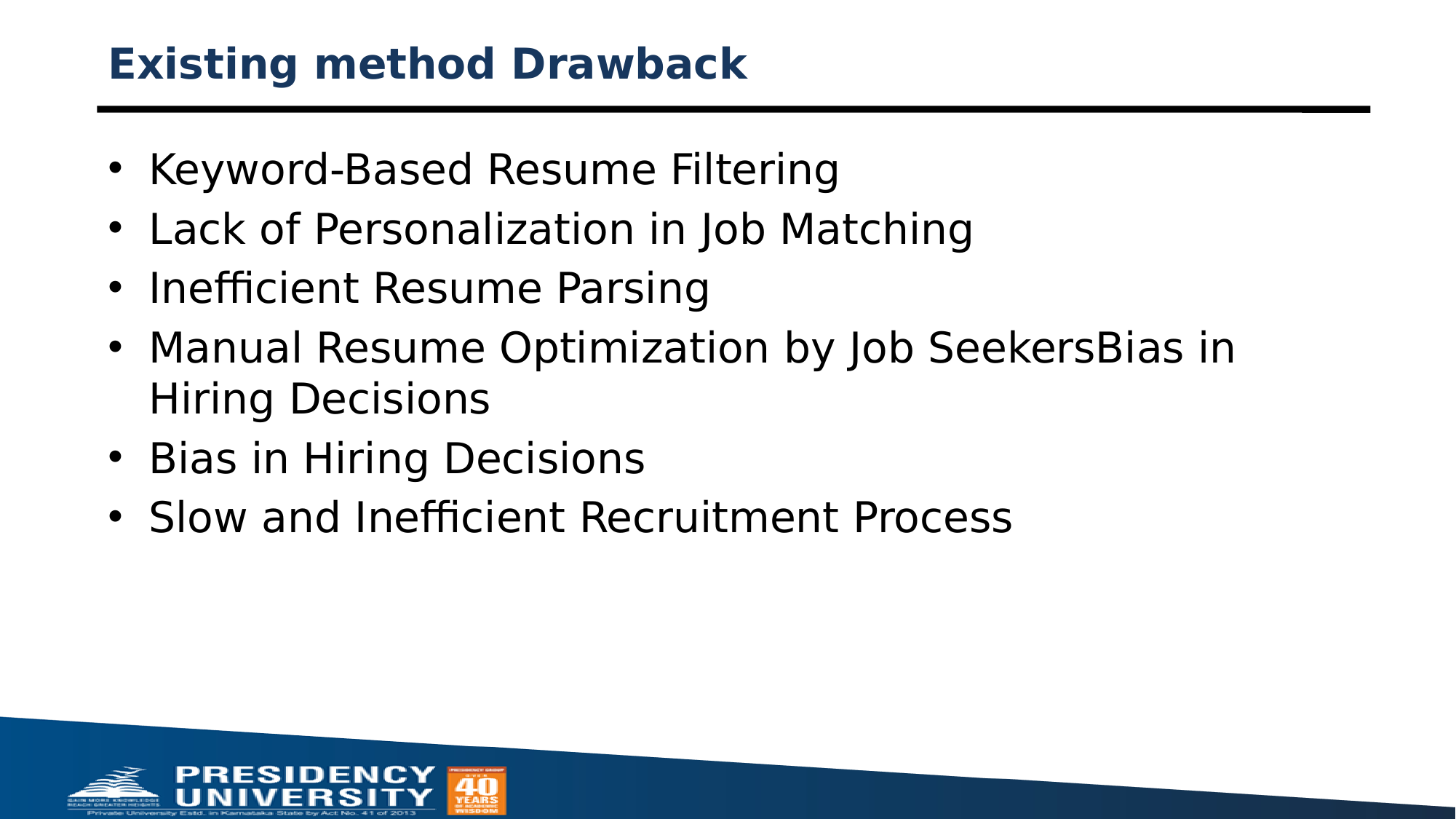

# Existing method Drawback
Keyword-Based Resume Filtering
Lack of Personalization in Job Matching
Inefficient Resume Parsing
Manual Resume Optimization by Job SeekersBias in Hiring Decisions
Bias in Hiring Decisions
Slow and Inefficient Recruitment Process